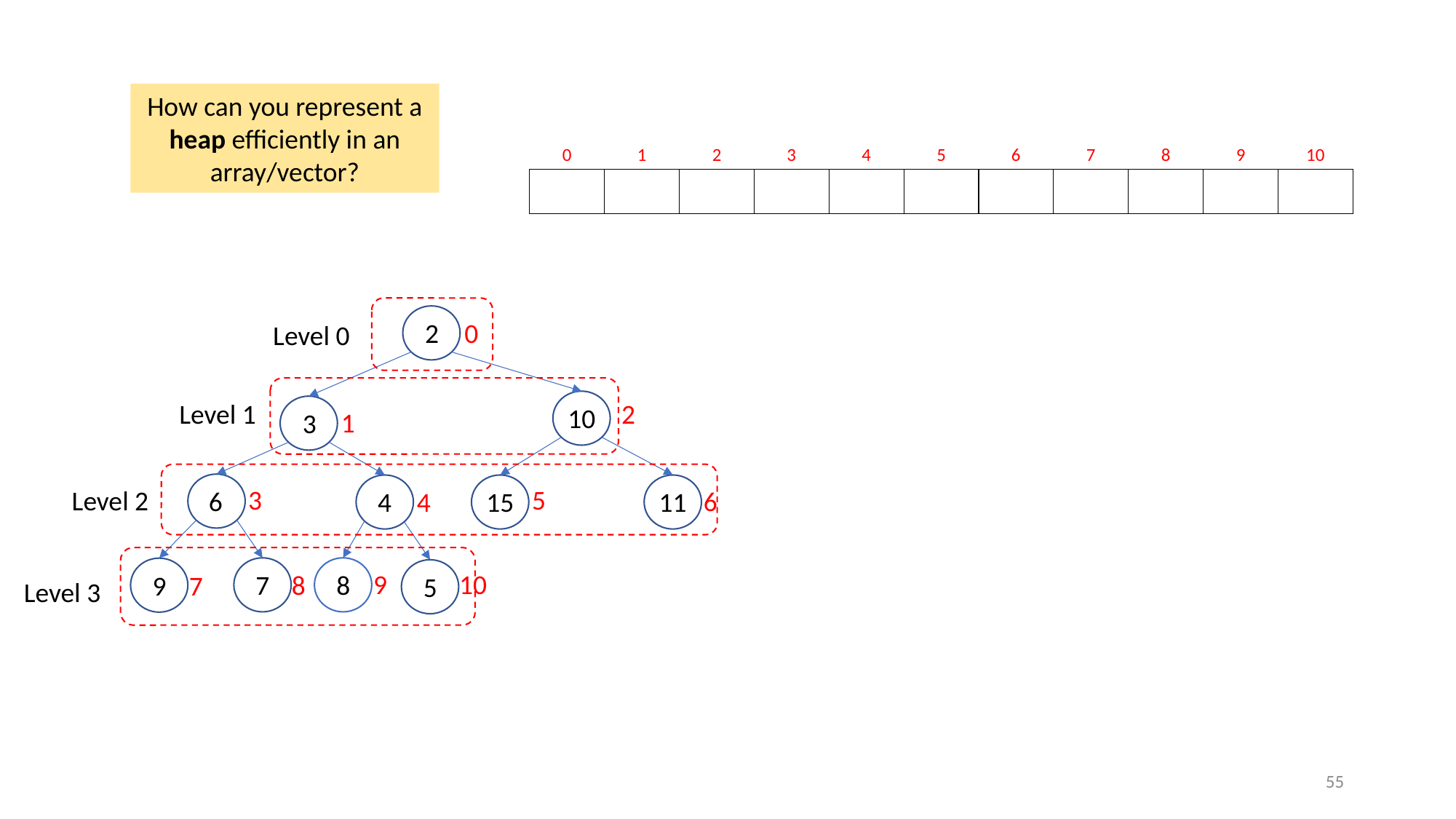

How can you represent a heap efficiently in an array/vector?
0

1

2

3

4

5

6

7

8

9

10

2
0
Level 0

Level 1

10
2

3
1

6

4

15

11
3
5
Level 2
6
4

7

8

9

5
9
10
8
7
Level 3
55